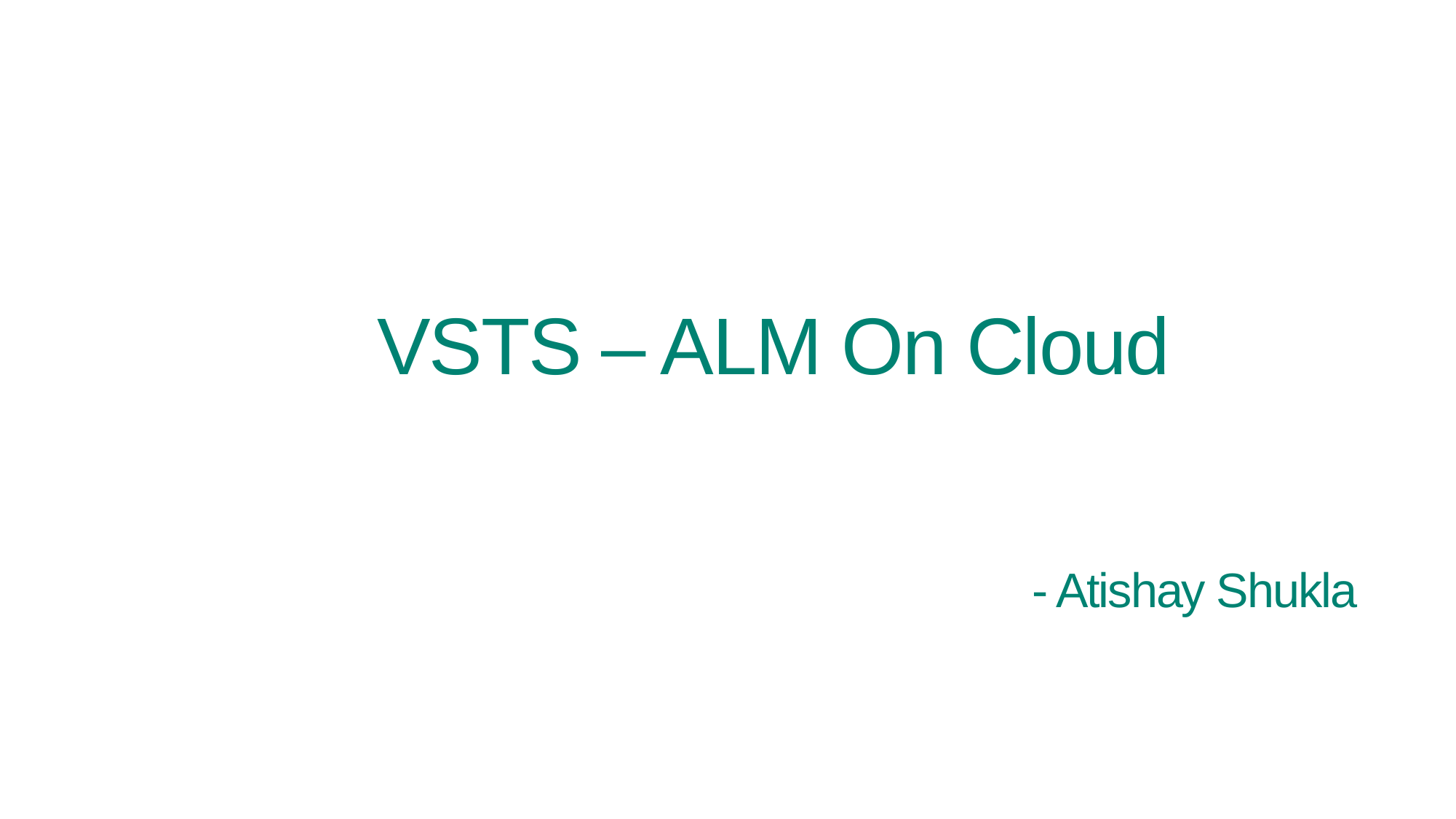

# VSTS – ALM On Cloud - Atishay Shukla